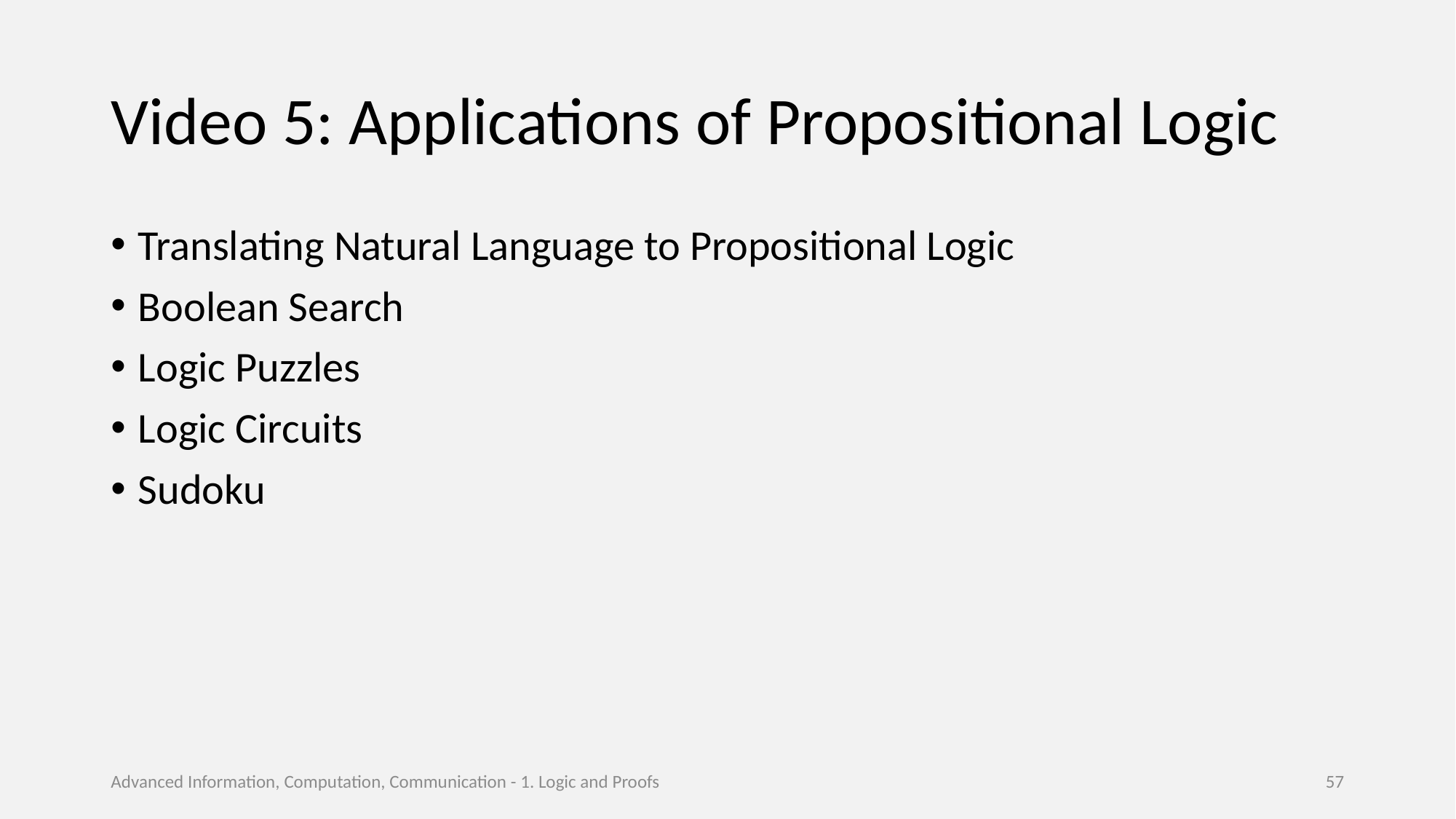

# Video 5: Applications of Propositional Logic
Translating Natural Language to Propositional Logic
Boolean Search
Logic Puzzles
Logic Circuits
Sudoku

Advanced Information, Computation, Communication - 1. Logic and Proofs
57